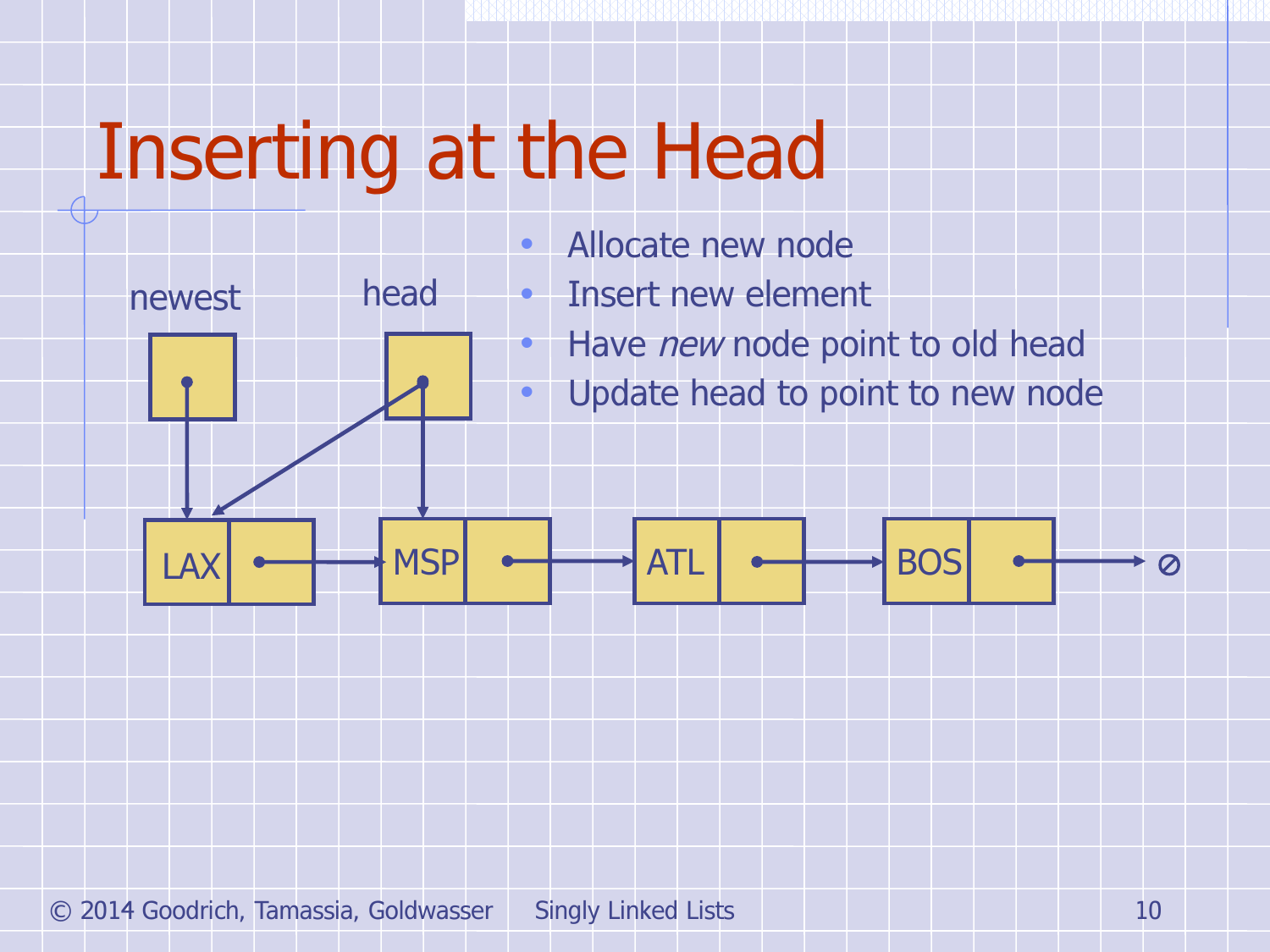

# Inserting at the Head
Allocate new node
Insert new element
Have new node point to old head
Update head to point to new node
head
newest

MSP

ATL

BOS

∅
LAX

Singly Linked Lists
10